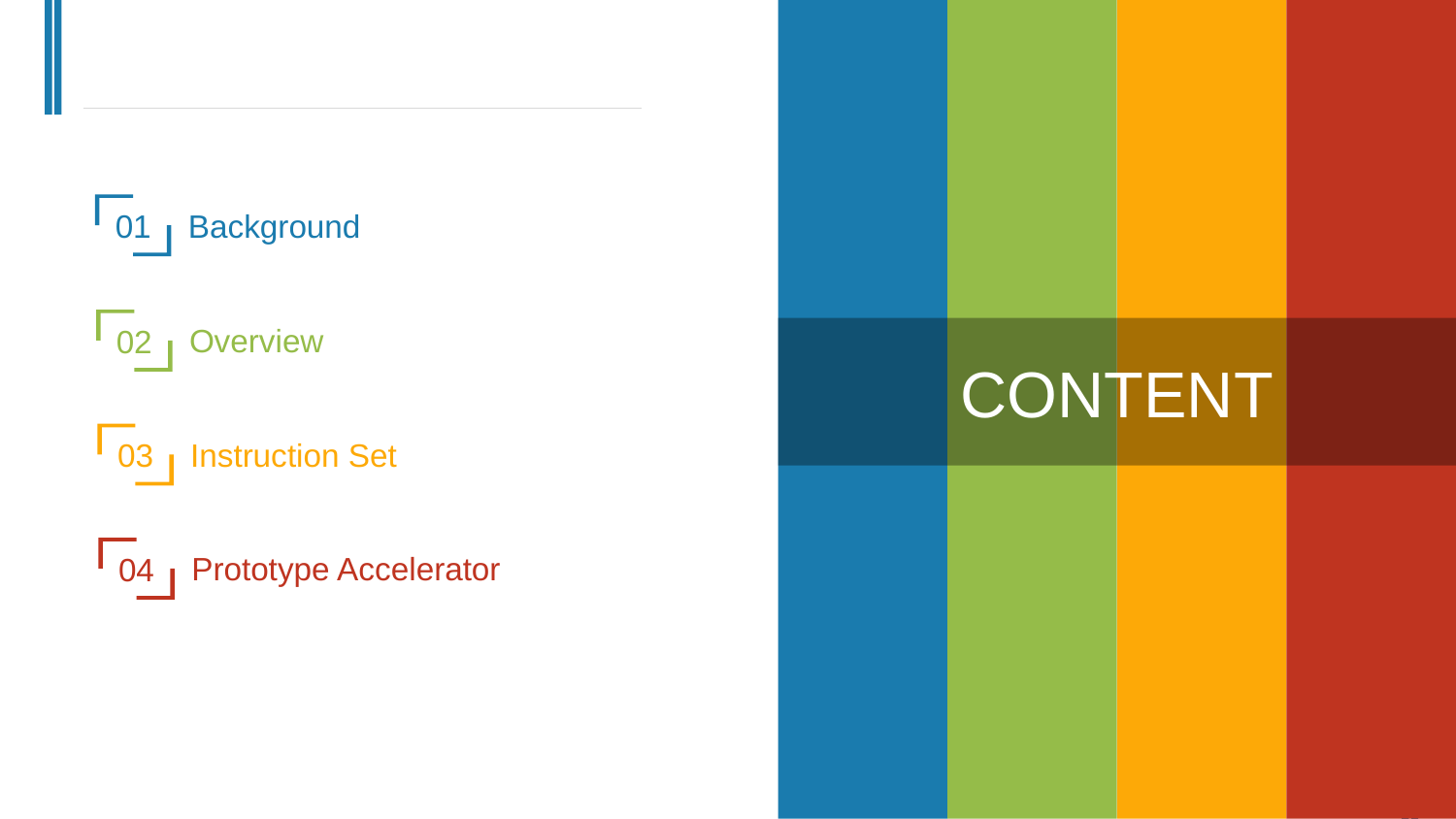

01
Background
02
Overview
CONTENT
03
Instruction Set
04
Prototype Accelerator